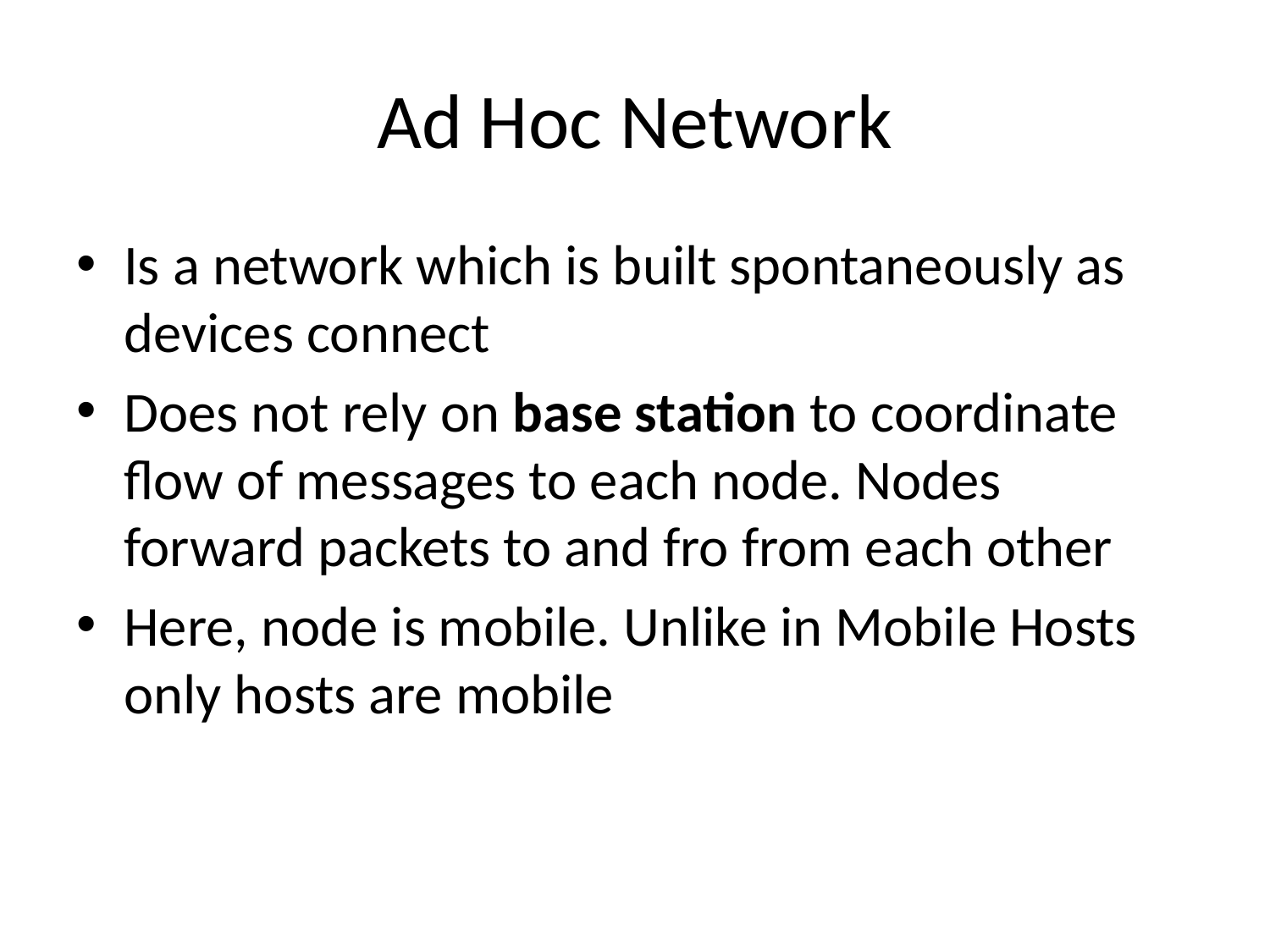

# Ad Hoc Network
Is a network which is built spontaneously as devices connect
Does not rely on base station to coordinate flow of messages to each node. Nodes forward packets to and fro from each other
Here, node is mobile. Unlike in Mobile Hosts only hosts are mobile